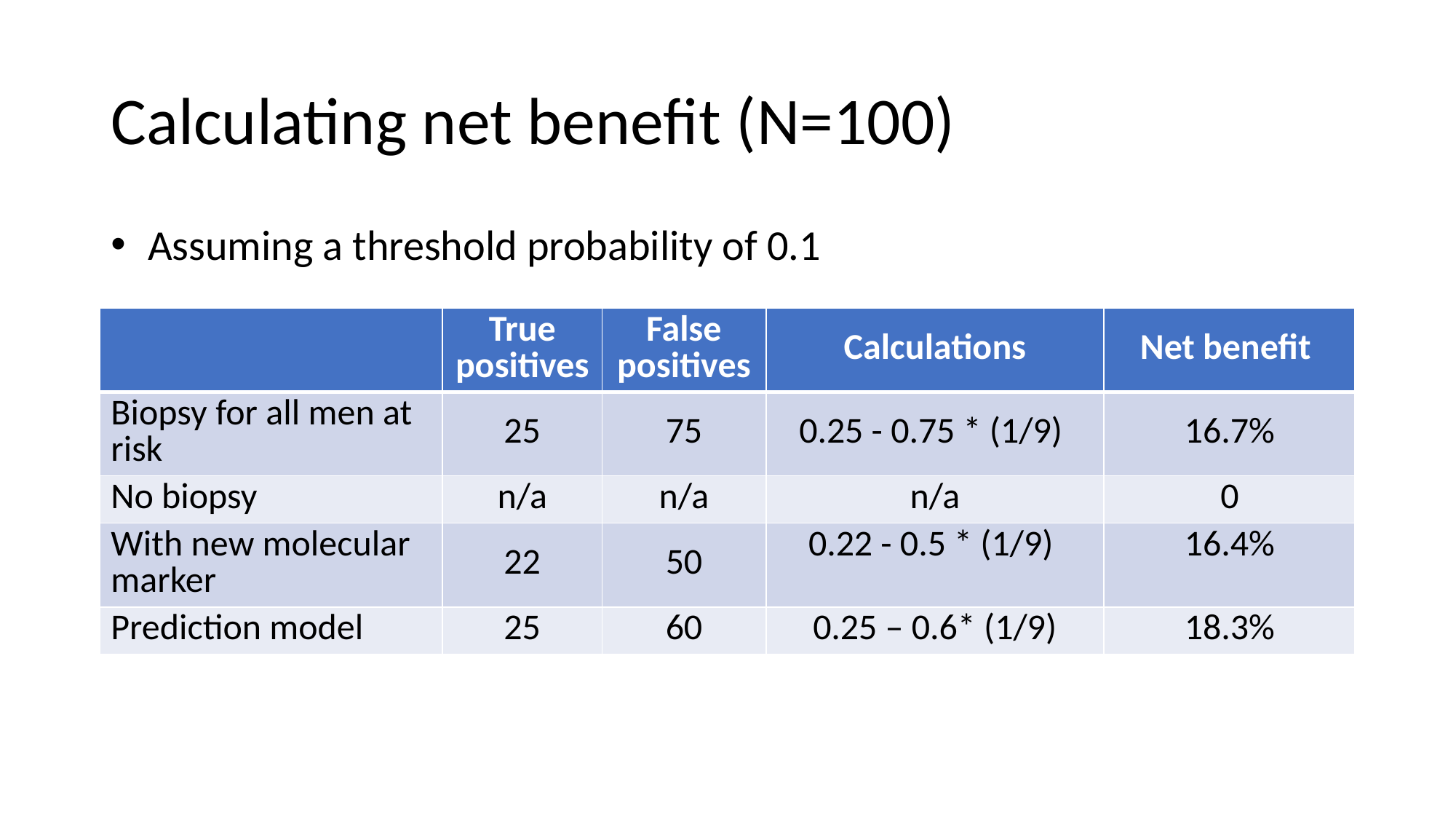

# Calculating net benefit (N=100)
 Assuming a threshold probability of 0.1

|  | True positives | False positives | Calculations | Net benefit |
| --- | --- | --- | --- | --- |
| Biopsy for all men at risk | 25 | 75 | 0.25 - 0.75 \* (1/9) | 16.7% |
| No biopsy | n/a | n/a | n/a | 0 |
| With new molecular marker | 22 | 50 | 0.22 - 0.5 \* (1/9) | 16.4% |
| Prediction model | 25 | 60 | 0.25 – 0.6\* (1/9) | 18.3% |